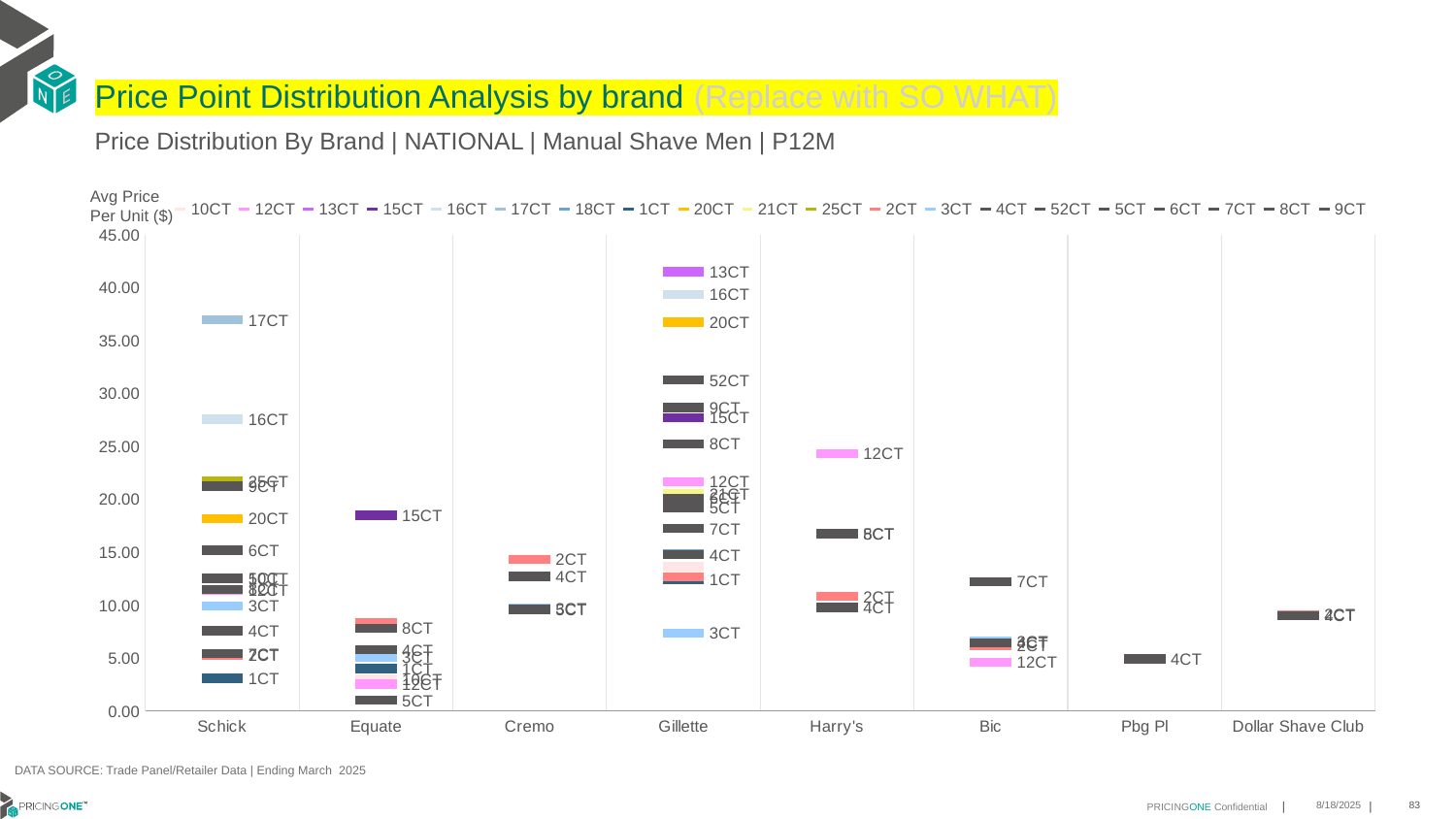

# Price Point Distribution Analysis by brand (Replace with SO WHAT)
Price Distribution By Brand | NATIONAL | Manual Shave Men | P12M

### Chart

| Category | 10CT | 12CT | 13CT | 15CT | 16CT | 17CT | 18CT | 1CT | 20CT | 21CT | 25CT | 2CT | 3CT | 4CT | 52CT | 5CT | 6CT | 7CT | 8CT | 9CT |
|---|---|---|---|---|---|---|---|---|---|---|---|---|---|---|---|---|---|---|---|---|
| Schick | 12.5455 | 11.394 | None | None | 27.5854 | 36.9472 | None | 3.0852 | 18.1866 | None | 21.7178 | 5.2695 | 9.9464 | 7.5893 | None | 12.5425 | 15.1917 | 5.4197 | 11.5114 | 21.2495 |
| Equate | 3.0 | 2.5255 | None | 18.5 | None | None | None | 4.0 | None | None | None | 8.3619 | 5.0496 | 5.7777 | None | 1.0016 | None | None | 7.8007 | None |
| Cremo | None | None | None | None | None | None | None | None | None | None | None | 14.3525 | 9.6875 | 12.7214 | None | 9.5861 | None | None | None | None |
| Gillette | 13.635 | 21.6611 | 41.502 | 27.7345 | 39.3269 | None | 14.8953 | 12.4352 | 36.7325 | 20.5309 | None | 12.6982 | 7.3722 | 14.763 | 31.2642 | 19.235 | 20.0851 | 17.24 | 25.2503 | 28.6685 |
| Harry's | None | 24.3256 | None | None | None | None | None | None | None | None | None | 10.8144 | None | 9.7866 | None | 16.7757 | None | None | 16.7352 | None |
| Bic | None | 4.585 | None | None | None | None | None | None | None | None | None | 6.1608 | 6.588 | 6.4199 | None | None | None | 12.2375 | None | None |
| Pbg Pl | None | None | None | None | None | None | None | None | None | None | None | None | None | 4.9328 | None | None | None | None | None | None |
| Dollar Shave Club | None | None | None | None | None | None | None | None | None | None | None | 9.1038 | None | 8.9963 | None | None | None | None | None | None |
Avg Price
Per Unit ($)
DATA SOURCE: Trade Panel/Retailer Data | Ending March  2025
8/18/2025
83